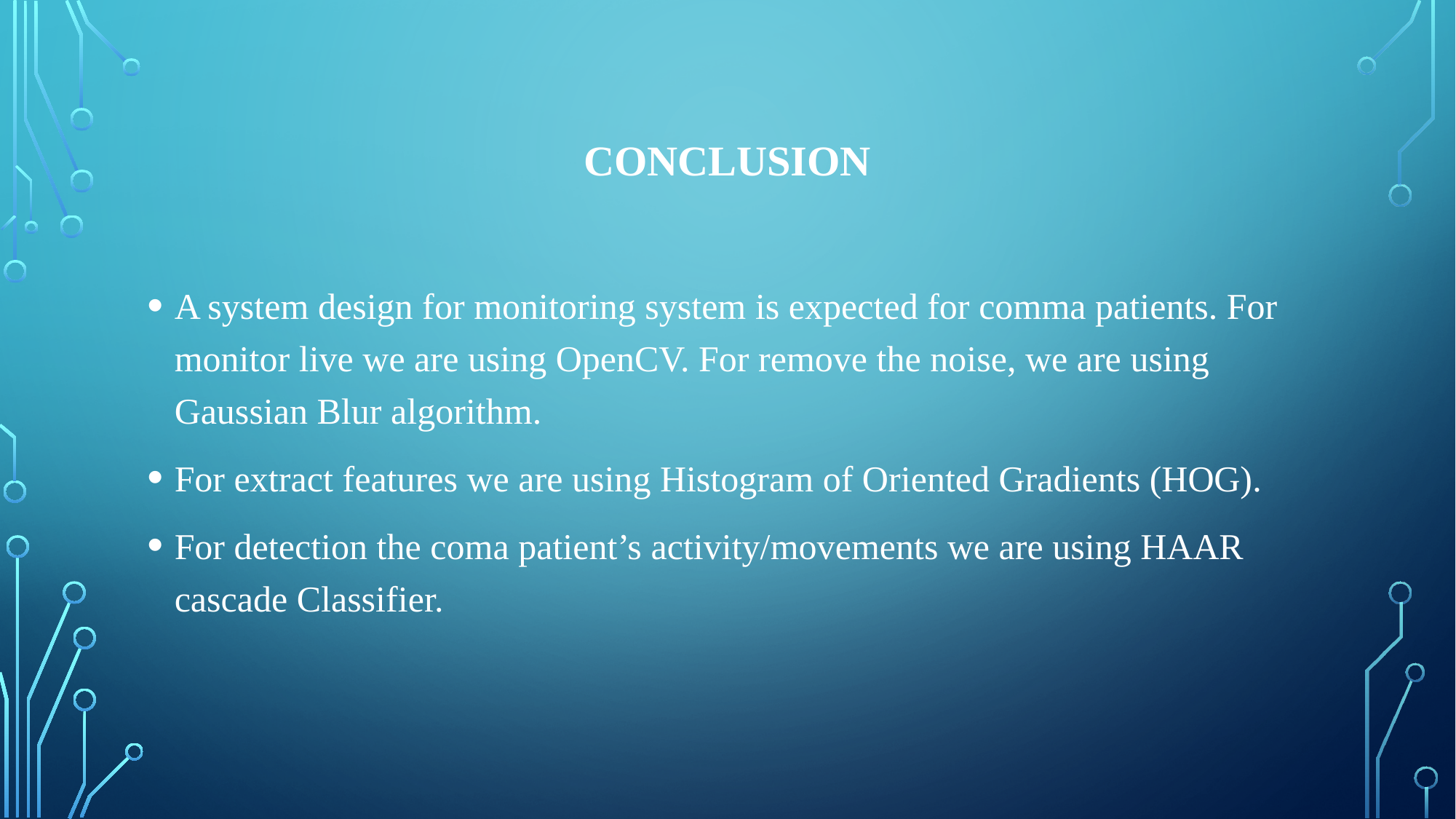

# Conclusion
A system design for monitoring system is expected for comma patients. For monitor live we are using OpenCV. For remove the noise, we are using Gaussian Blur algorithm.
For extract features we are using Histogram of Oriented Gradients (HOG).
For detection the coma patient’s activity/movements we are using HAAR cascade Classifier.